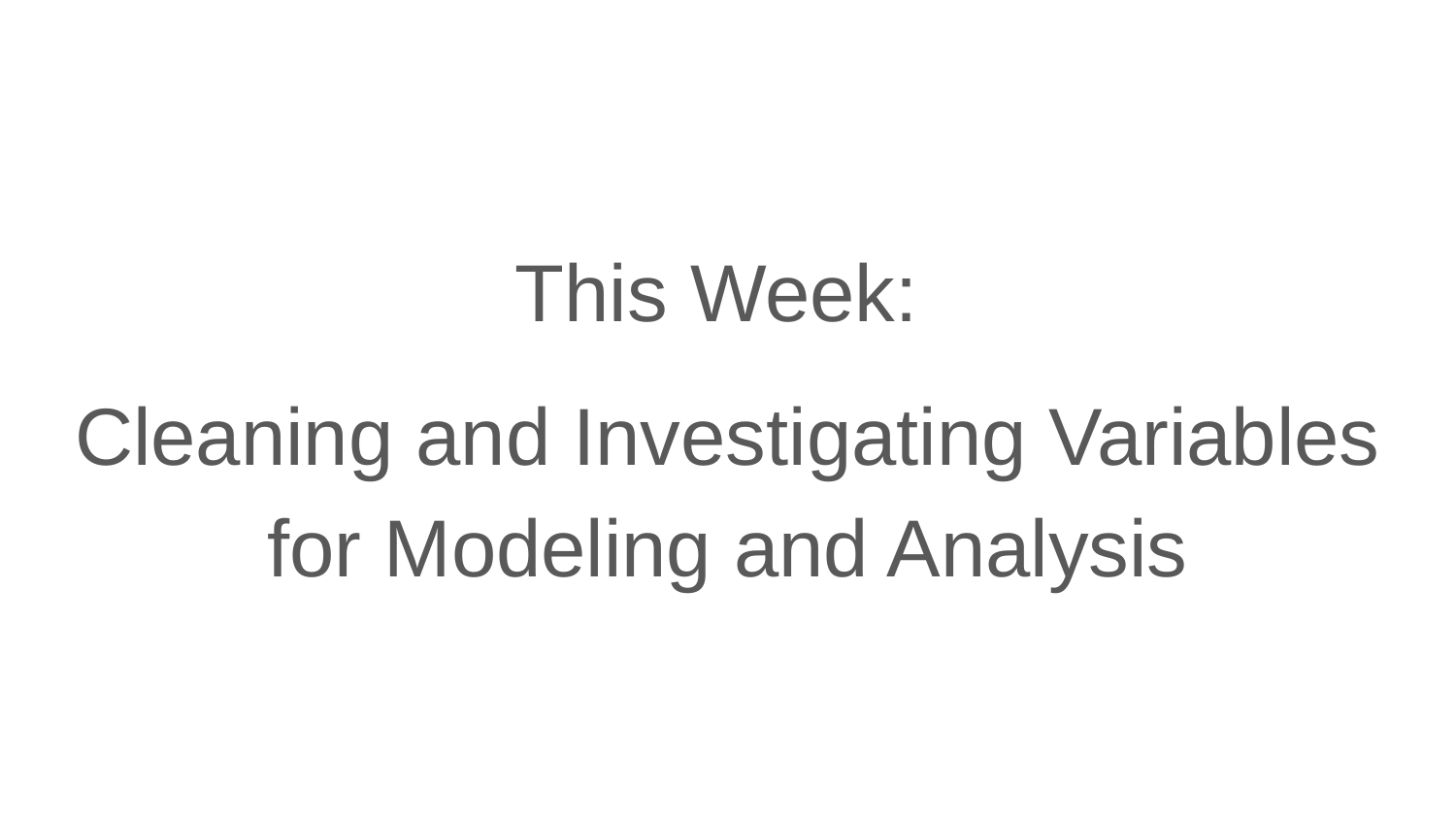

This Week:
Cleaning and Investigating Variables for Modeling and Analysis